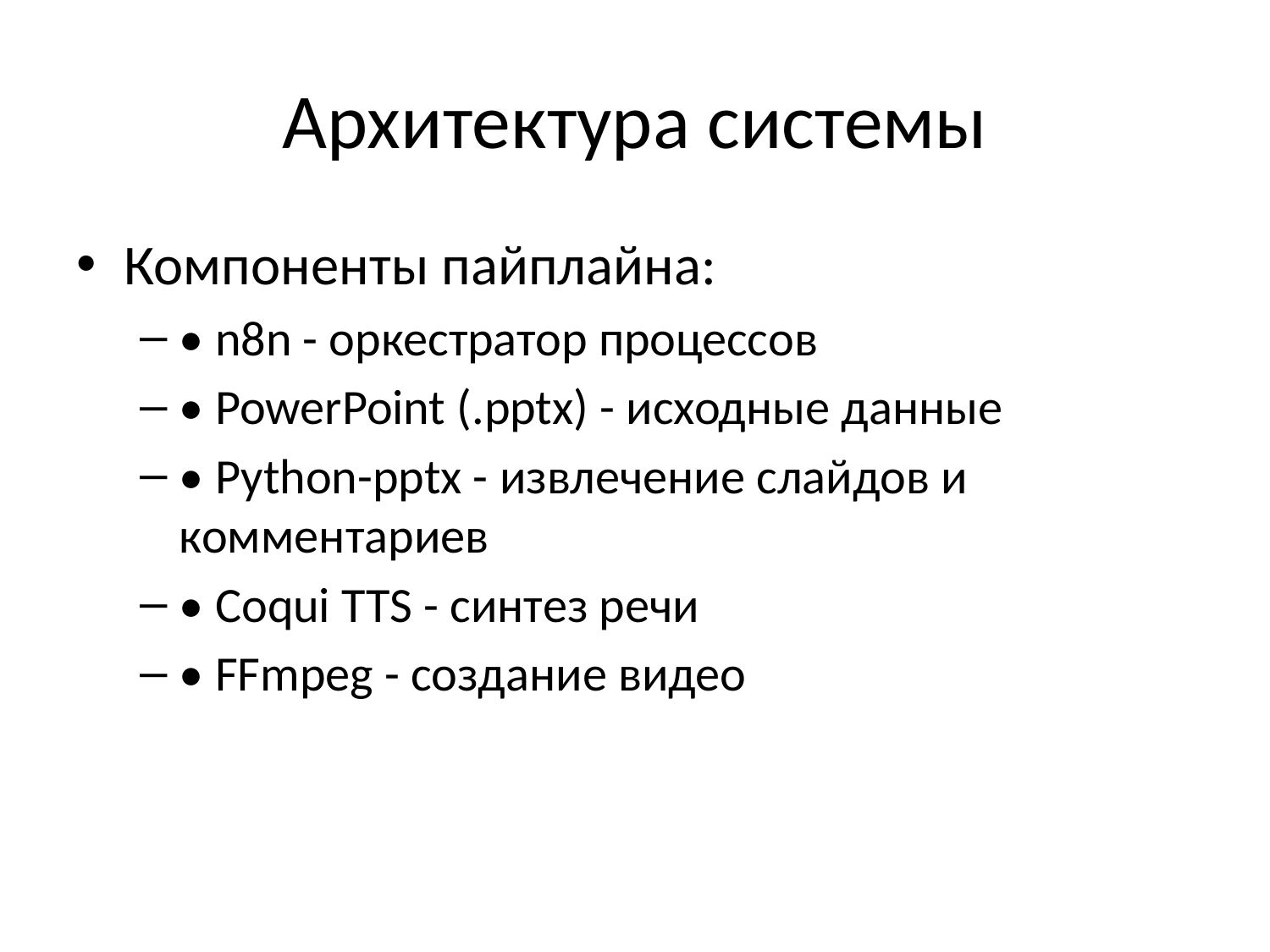

# Архитектура системы
Компоненты пайплайна:
• n8n - оркестратор процессов
• PowerPoint (.pptx) - исходные данные
• Python-pptx - извлечение слайдов и комментариев
• Coqui TTS - синтез речи
• FFmpeg - создание видео